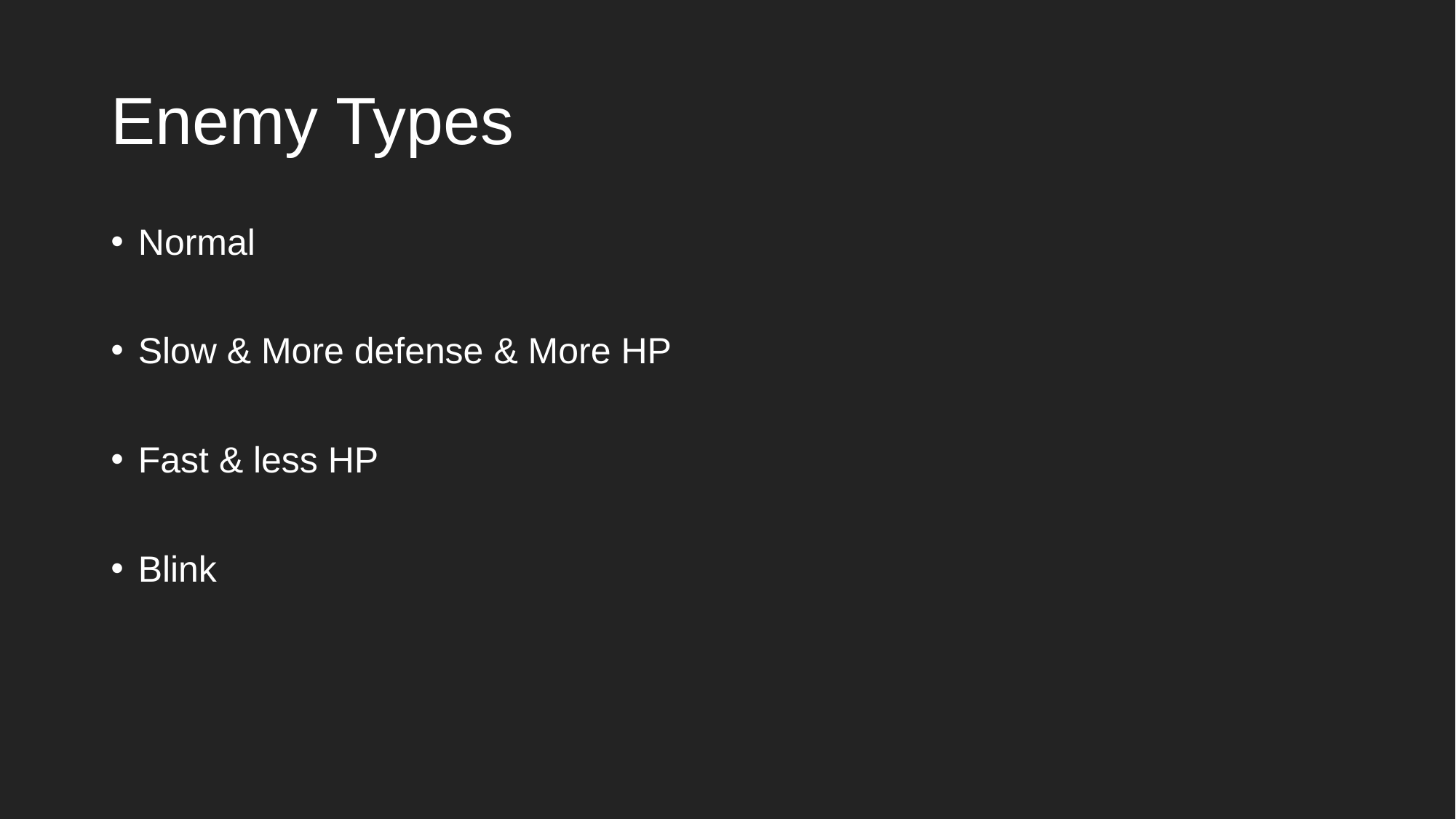

# Enemy Types
Normal

Slow & More defense & More HP

Fast & less HP

Blink